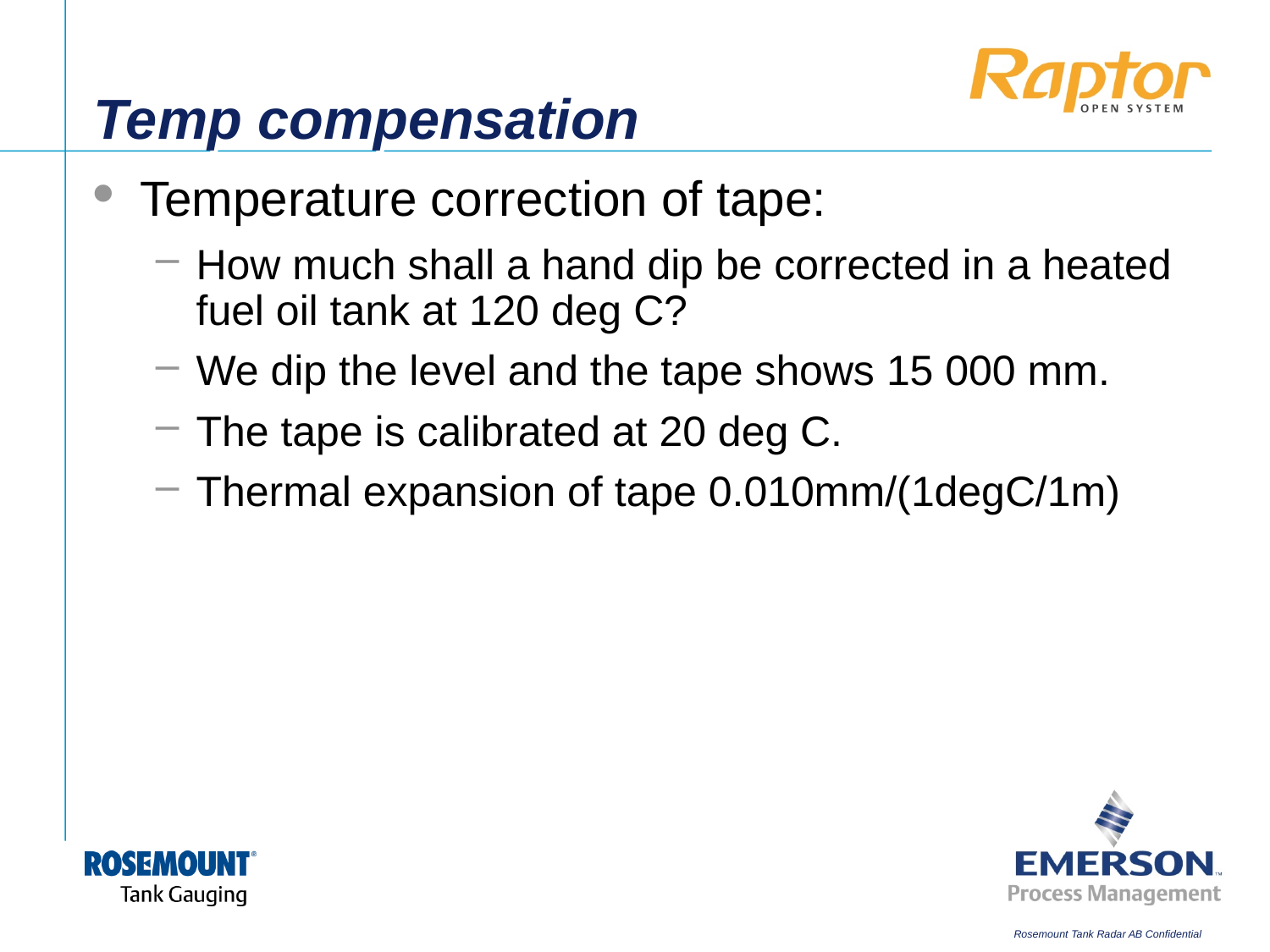

# Temp compensation
Temperature correction of tape:
How much shall a hand dip be corrected in a heated fuel oil tank at 120 deg C?
We dip the level and the tape shows 15 000 mm.
The tape is calibrated at 20 deg C.
Thermal expansion of tape 0.010mm/(1degC/1m)